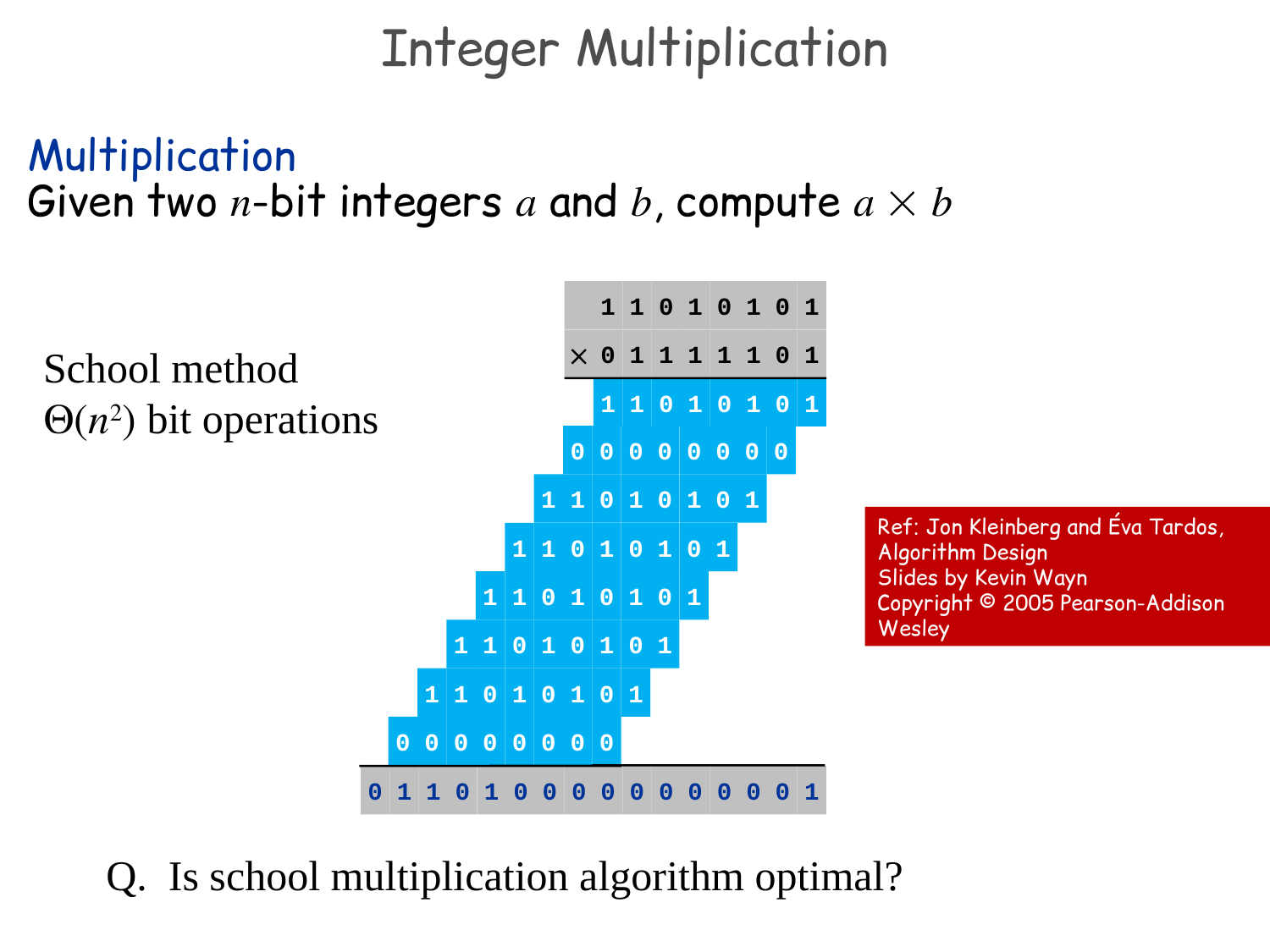

# Integer Multiplication
Multiplication
Given two n-bit integers a and b, compute a × b

1
1
0
1
0
1
0
1
×
0
1
1
1
1
1
0
1

School method
Θ(n2) bit operations
1
1
0
1
0
1
0
1
0
0
0
0
0
0
0
0
1
1
0
1
0
1
0
1
1
1
0
1
0
1
0
1
1
1
0
1
0
1
0
1
1
1
0
1
0
1
0
1
1
1
0
1
0
1
0
1
0
0
0
0
0
0
0
0

Ref: Jon Kleinberg and Éva Tardos, Algorithm Design
Slides by Kevin Wayn
Copyright © 2005 Pearson-Addison Wesley
0
1
1
0
1
0
0
0
0
0
0
0
0
0
0
1
Q.  Is school multiplication algorithm optimal?